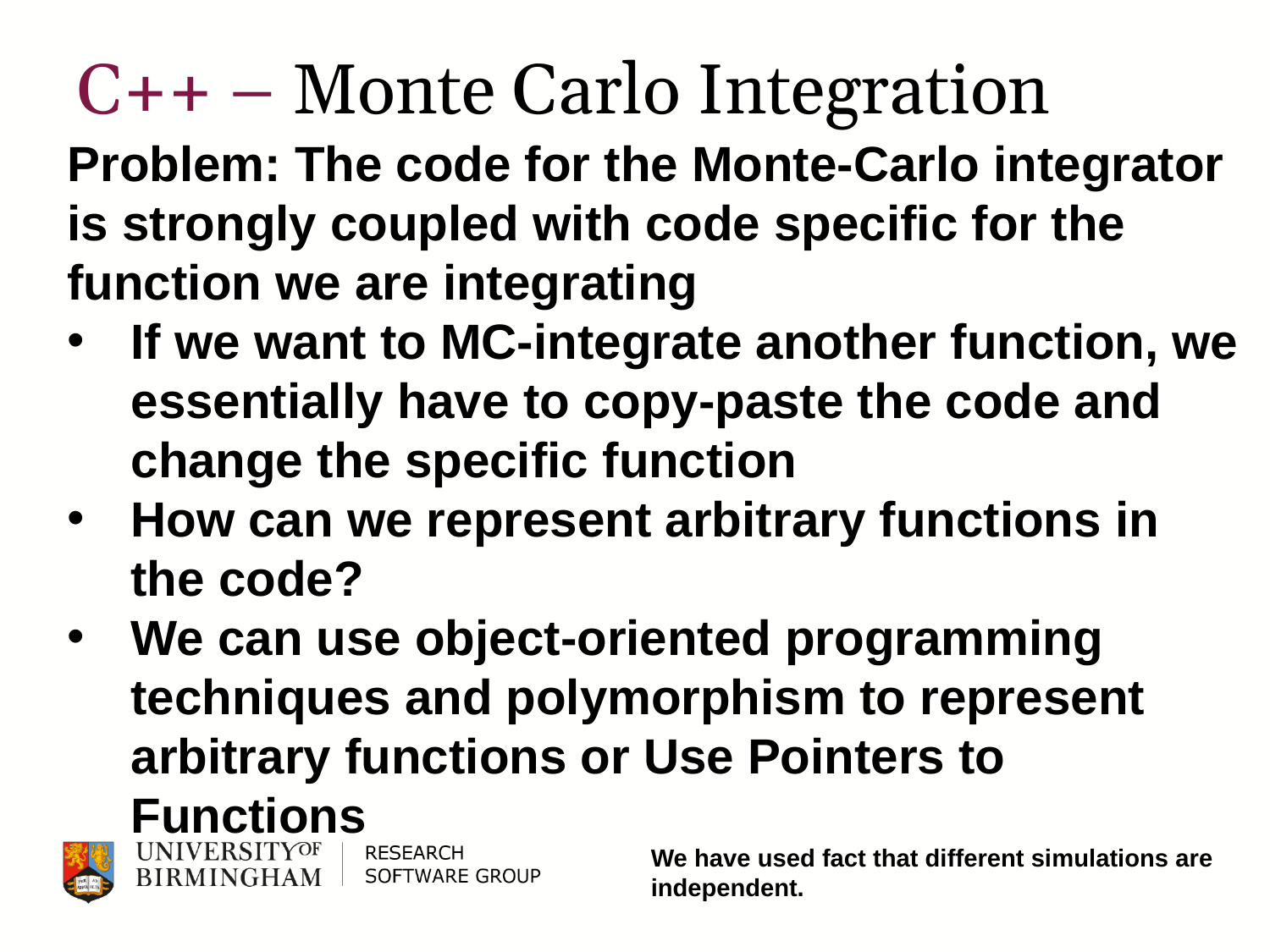

# C++ – Monte Carlo Integration
Problem: The code for the Monte-Carlo integrator is strongly coupled with code specific for the function we are integrating
If we want to MC-integrate another function, we essentially have to copy-paste the code and change the specific function
How can we represent arbitrary functions in the code?
We can use object-oriented programming techniques and polymorphism to represent arbitrary functions or Use Pointers to Functions
We have used fact that different simulations are independent.